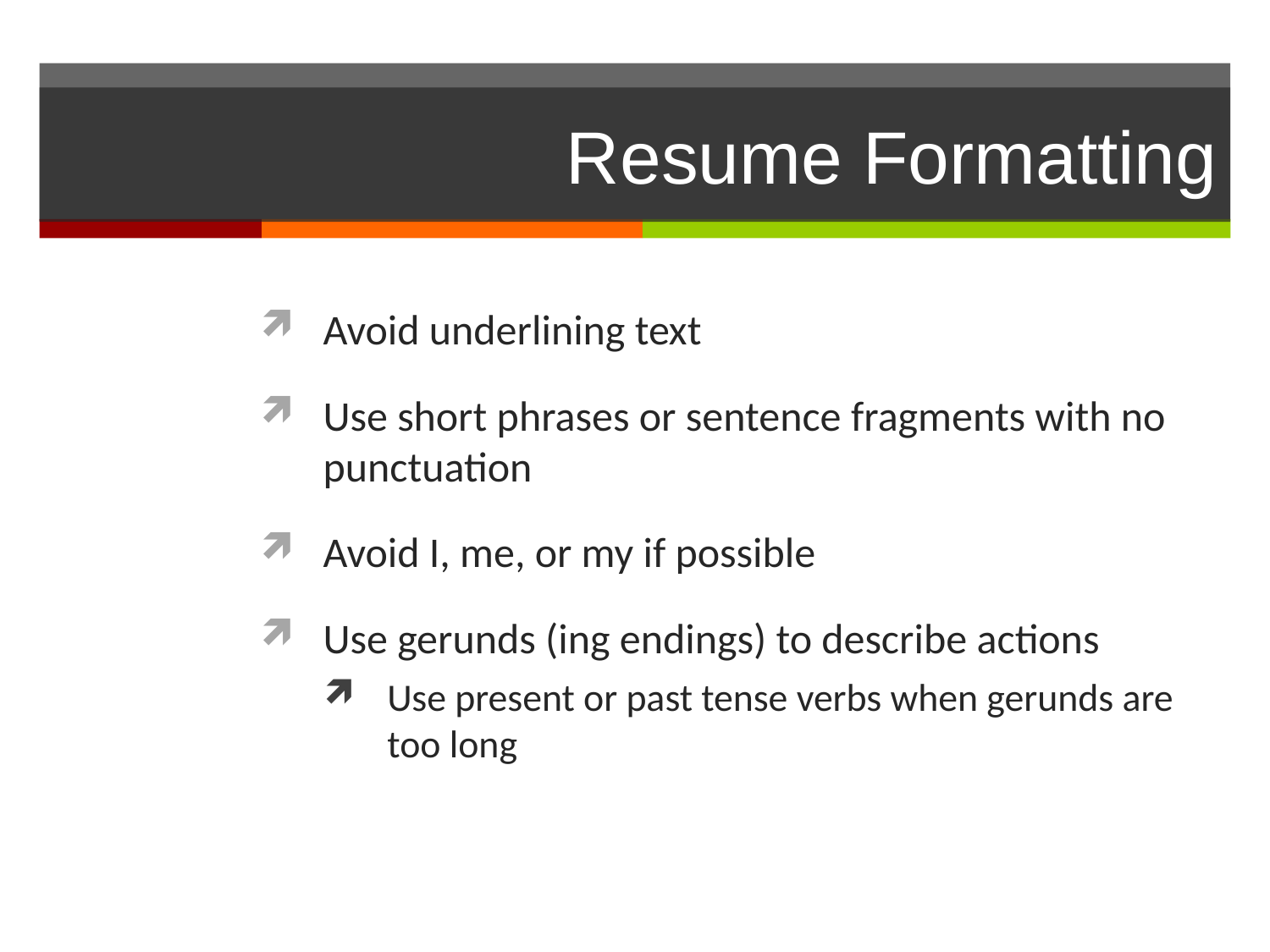

# Resume Formatting
Avoid underlining text
Use short phrases or sentence fragments with no punctuation
Avoid I, me, or my if possible
Use gerunds (ing endings) to describe actions
Use present or past tense verbs when gerunds are too long